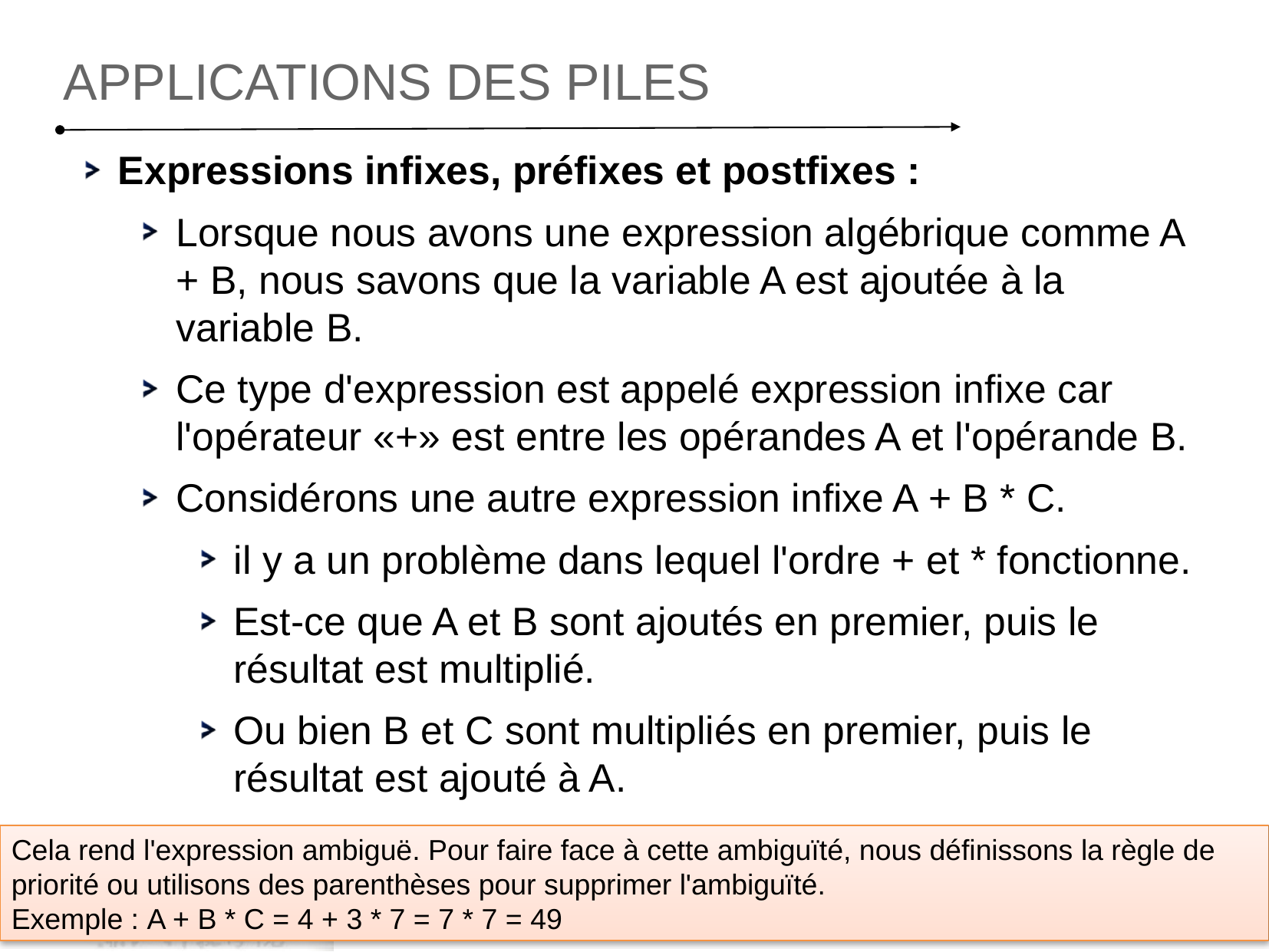

Applications des piles
Expressions infixes, préfixes et postfixes :
Lorsque nous avons une expression algébrique comme A + B, nous savons que la variable A est ajoutée à la variable B.
Ce type d'expression est appelé expression infixe car l'opérateur «+» est entre les opérandes A et l'opérande B.
Considérons une autre expression infixe A + B * C.
il y a un problème dans lequel l'ordre + et * fonctionne.
Est-ce que A et B sont ajoutés en premier, puis le résultat est multiplié.
Ou bien B et C sont multipliés en premier, puis le résultat est ajouté à A.
Cela rend l'expression ambiguë. Pour faire face à cette ambiguïté, nous définissons la règle de priorité ou utilisons des parenthèses pour supprimer l'ambiguïté.
Exemple : A + B * C = 4 + 3 * 7 = 7 * 7 = 49